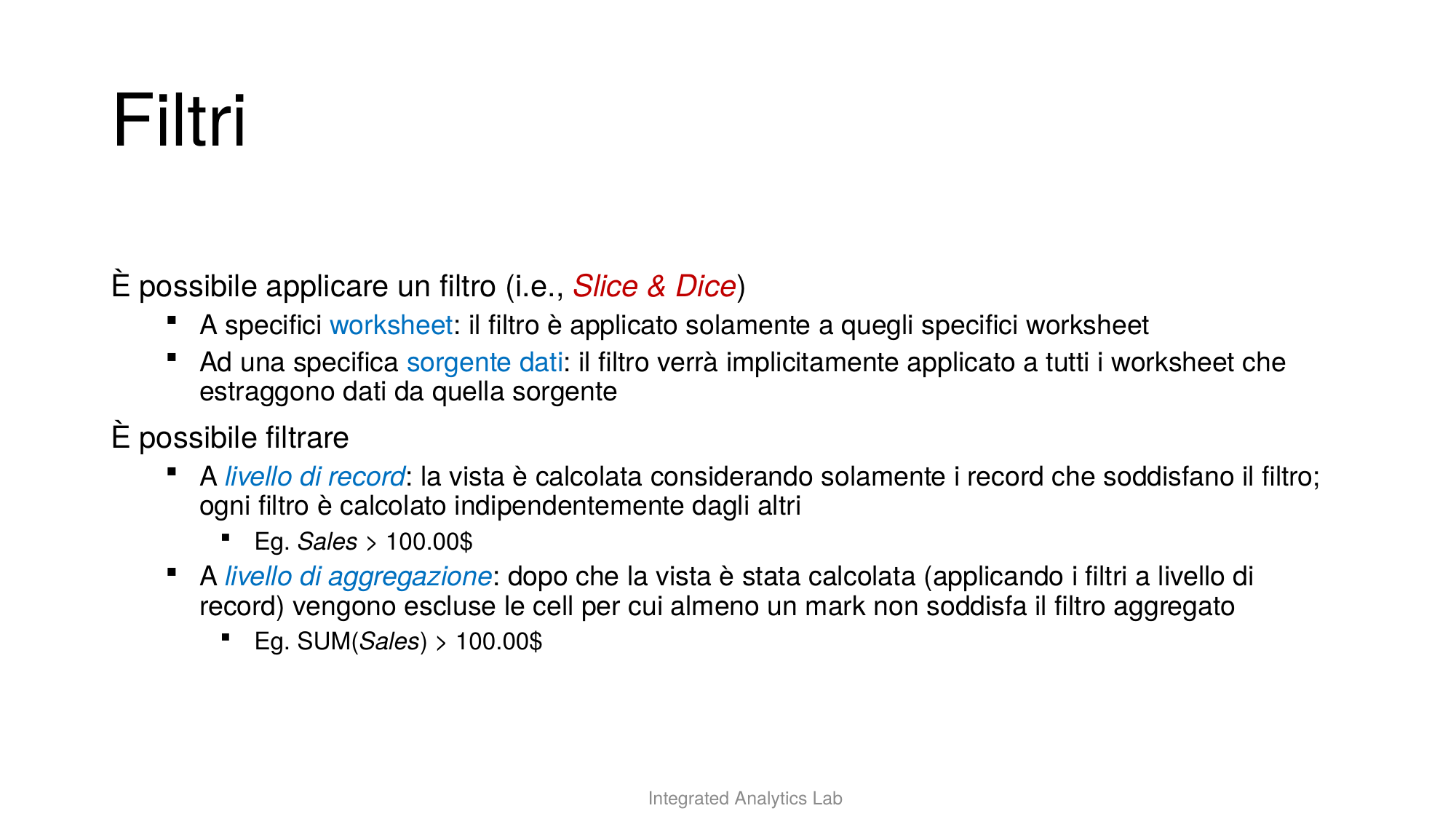

# Filtri
È possibile applicare un filtro (i.e., Slice & Dice)
A specifici worksheet: il filtro è applicato solamente a quegli specifici worksheet
Ad una specifica sorgente dati: il filtro verrà implicitamente applicato a tutti i worksheet che estraggono dati da quella sorgente
È possibile filtrare
A livello di record: la vista è calcolata considerando solamente i record che soddisfano il filtro; ogni filtro è calcolato indipendentemente dagli altri
Eg. Sales > 100.00$
A livello di aggregazione: dopo che la vista è stata calcolata (applicando i filtri a livello di record) vengono escluse le cell per cui almeno un mark non soddisfa il filtro aggregato
Eg. SUM(Sales) > 100.00$